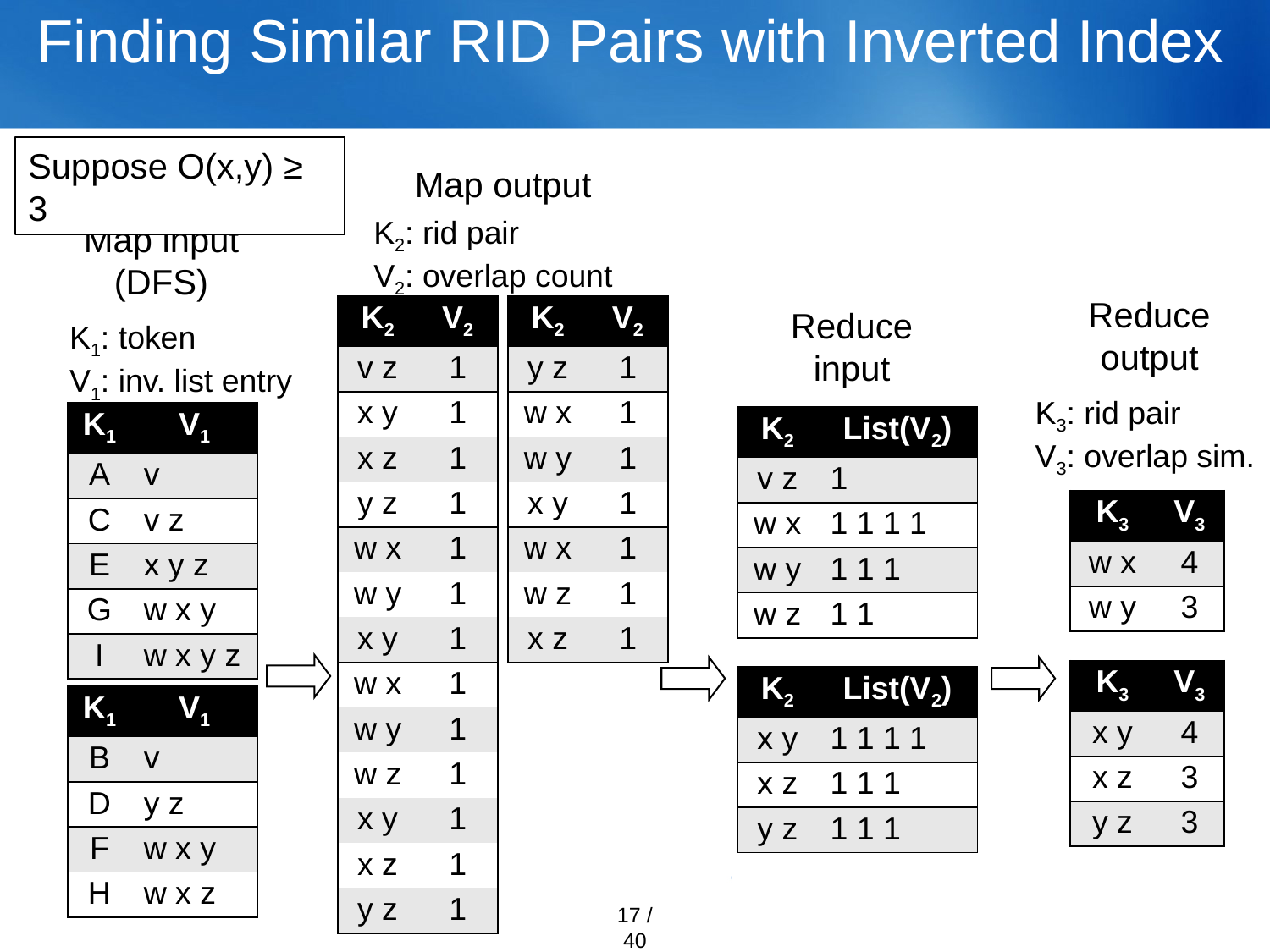

# Finding Similar RID Pairs with Inverted Index
Suppose O(x,y) ≥ 3
Map output
K2: rid pair
V2: overlap count
Map input
(DFS)
Reduce
output
| K2 | V2 |
| --- | --- |
| v z | 1 |
| x y | 1 |
| x z | 1 |
| y z | 1 |
| w x | 1 |
| w y | 1 |
| x y | 1 |
| w x | 1 |
| w y | 1 |
| w z | 1 |
| x y | 1 |
| x z | 1 |
| y z | 1 |
| K2 | V2 |
| --- | --- |
| y z | 1 |
| w x | 1 |
| w y | 1 |
| x y | 1 |
| w x | 1 |
| w z | 1 |
| x z | 1 |
Reduce
input
K1: token
V1: inv. list entry
K3: rid pair
V3: overlap sim.
| K1 | V1 |
| --- | --- |
| A | v |
| C | v z |
| E | x y z |
| G | w x y |
| I | w x y z |
| K2 | List(V2) |
| --- | --- |
| v z | 1 |
| w x | 1 1 1 1 |
| w y | 1 1 1 |
| w z | 1 1 |
| K3 | V3 |
| --- | --- |
| w x | 4 |
| w y | 3 |

| K3 | V3 |
| --- | --- |
| x y | 4 |
| x z | 3 |
| y z | 3 |
| K2 | List(V2) |
| --- | --- |
| x y | 1 1 1 1 |
| x z | 1 1 1 |
| y z | 1 1 1 |
| K1 | V1 |
| --- | --- |
| B | v |
| D | y z |
| F | w x y |
| H | w x z |
17